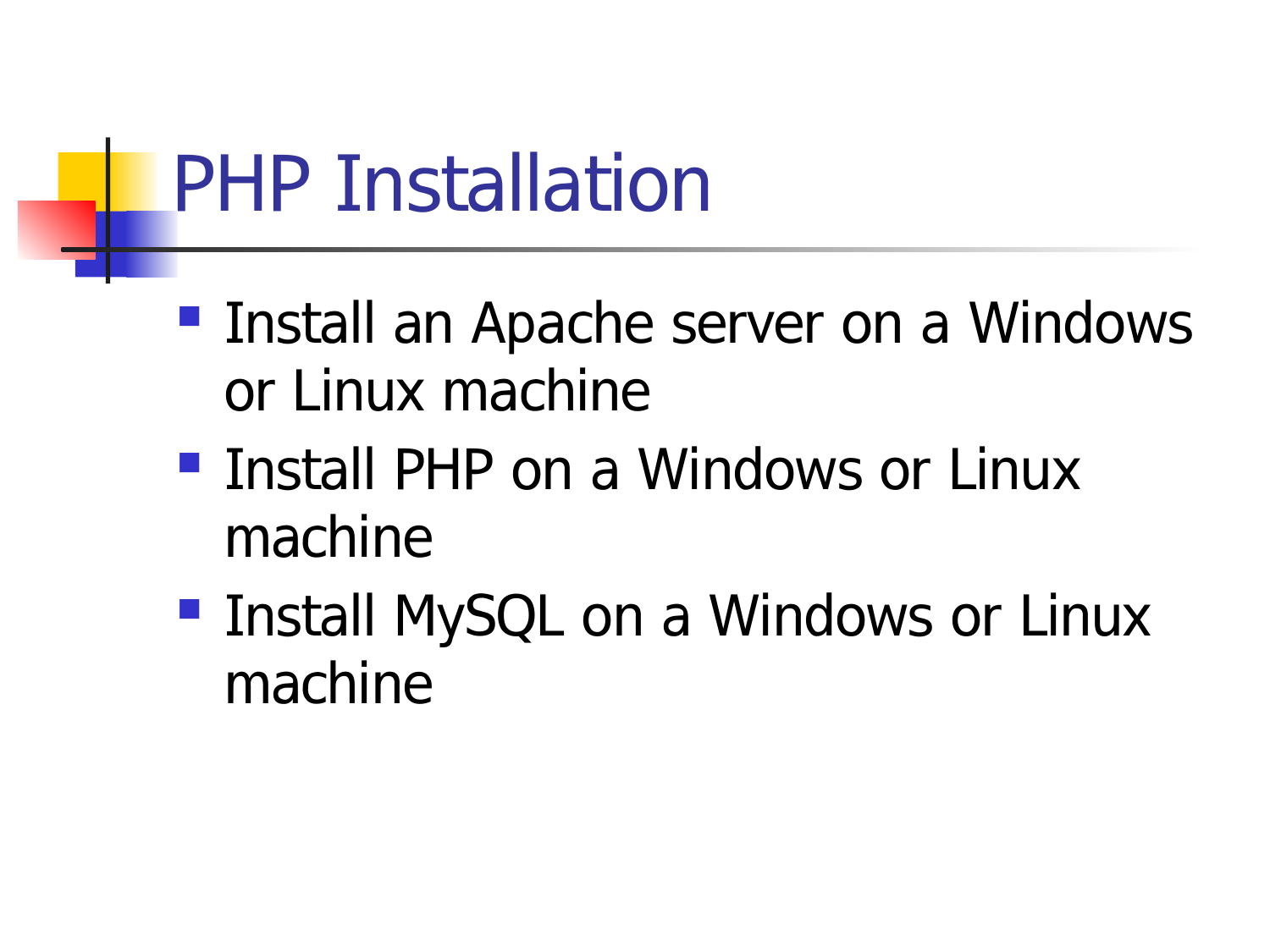

# PHP Installation
Install an Apache server on a Windows or Linux machine
Install PHP on a Windows or Linux machine
Install MySQL on a Windows or Linux machine